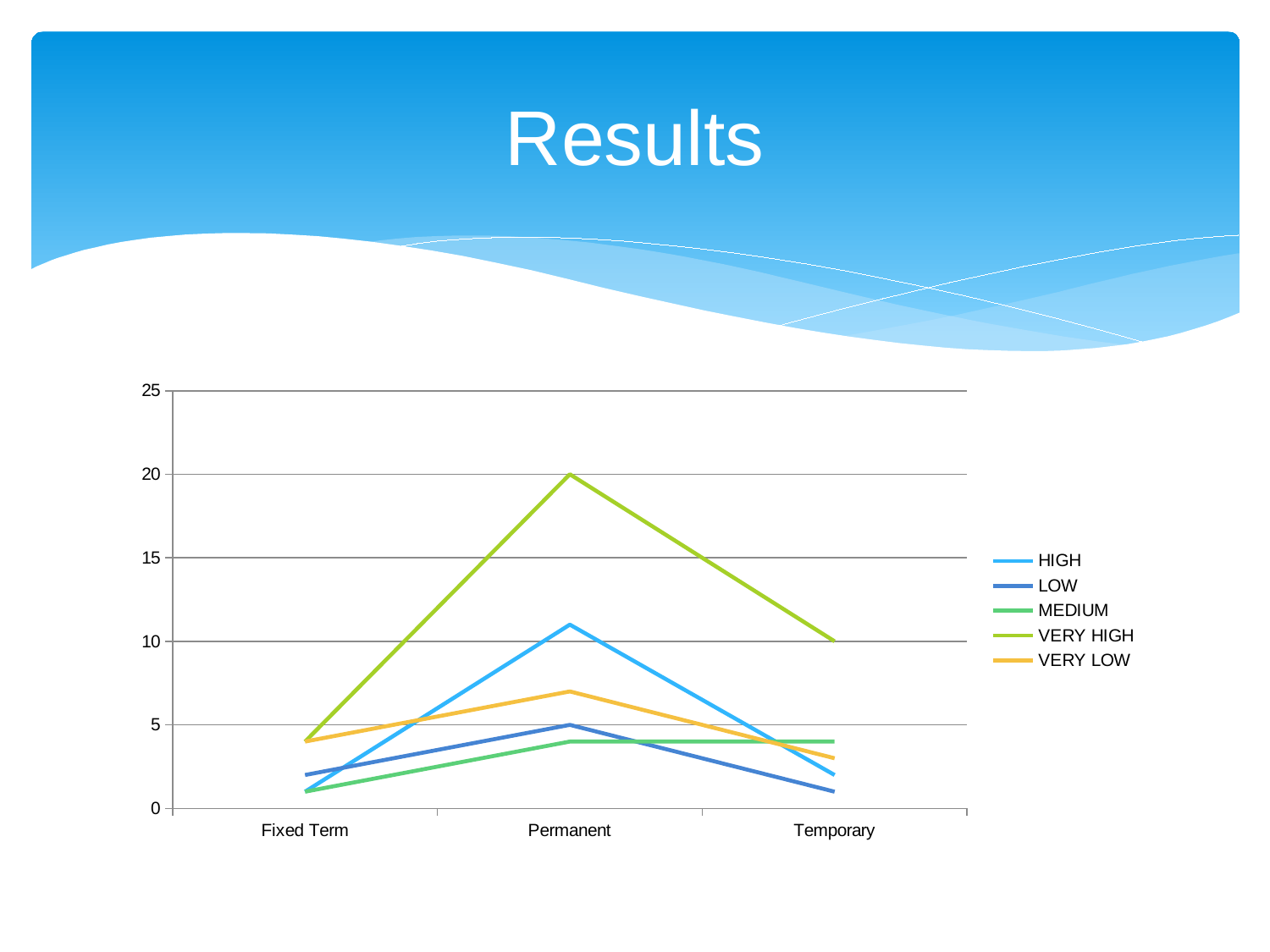

# Results

### Chart

| Category | HIGH | LOW | MEDIUM | VERY HIGH | VERY LOW |
|---|---|---|---|---|---|
| Fixed Term | 1.0 | 2.0 | 1.0 | 4.0 | 4.0 |
| Permanent | 11.0 | 5.0 | 4.0 | 20.0 | 7.0 |
| Temporary | 2.0 | 1.0 | 4.0 | 10.0 | 3.0 |